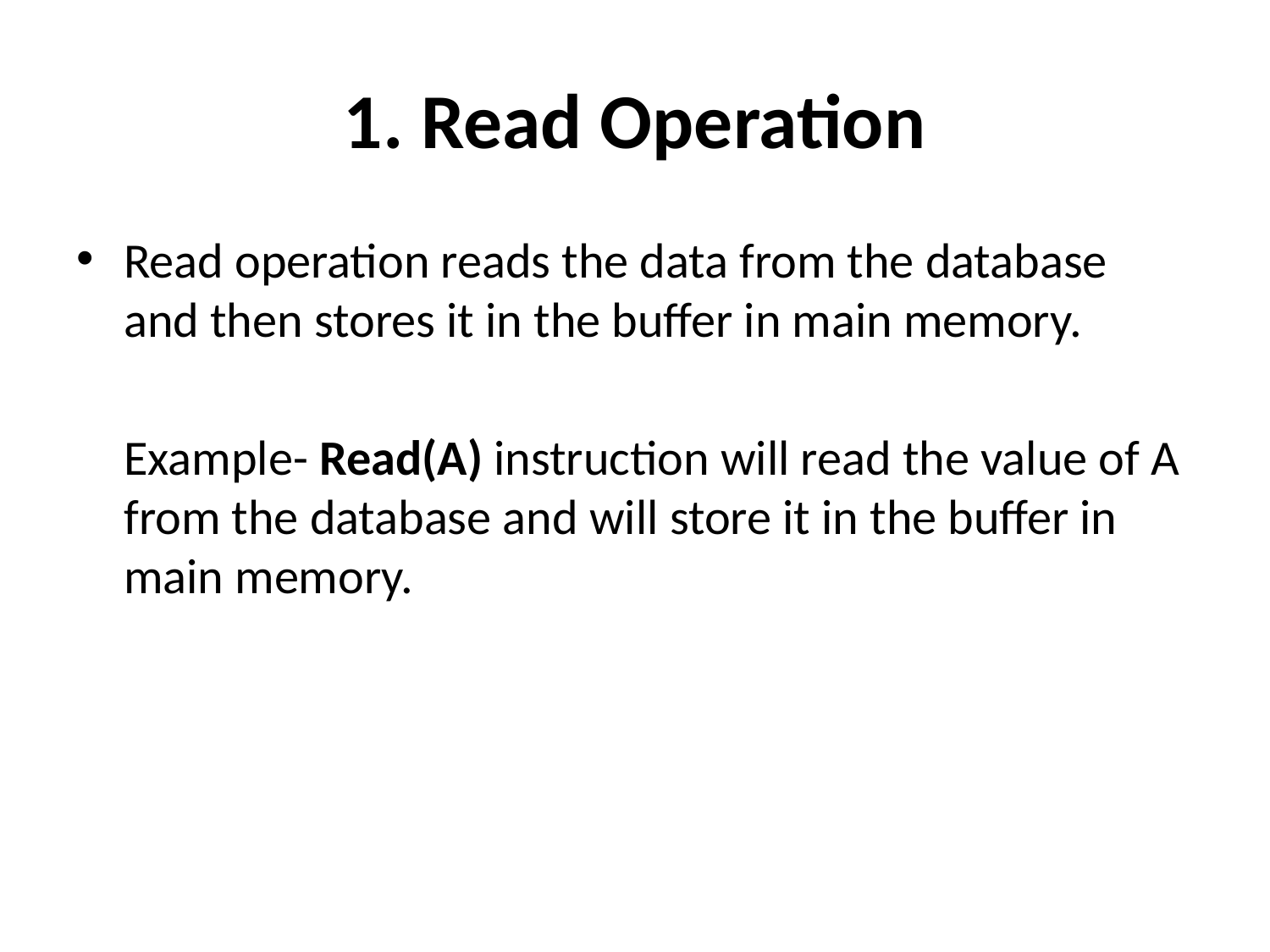

# 1. Read Operation
Read operation reads the data from the database and then stores it in the buffer in main memory.

	Example- Read(A) instruction will read the value of A from the database and will store it in the buffer in main memory.